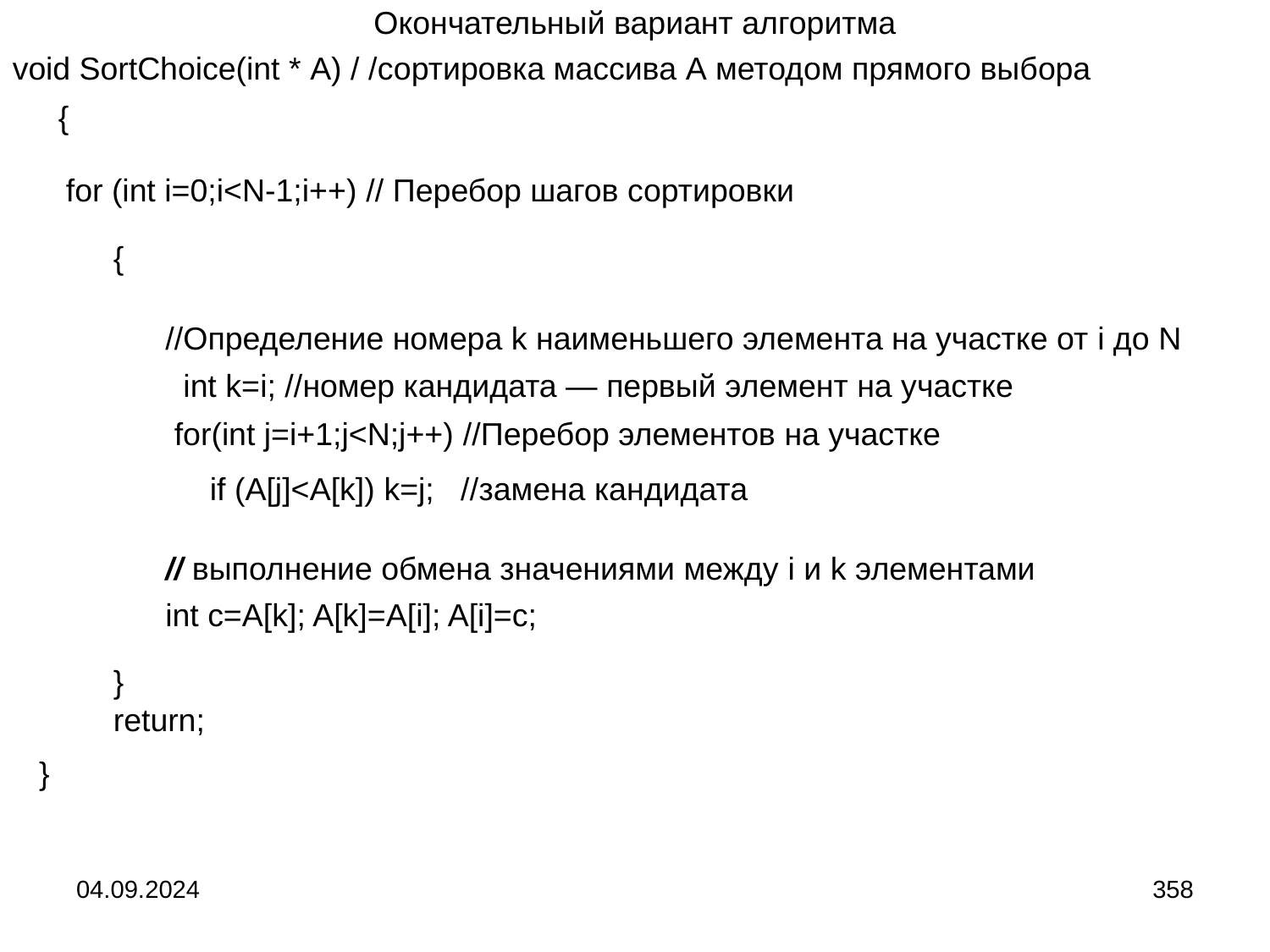

Окончательный вариант алгоритма
void SortChoice(int * A) / /сортировка массива A методом прямого выбора
{
 for (int i=0;i<N-1;i++) // Перебор шагов сортировки
{
//Определение номера k наименьшего элемента на участке от i до N
  int k=i; //номер кандидата — первый элемент на участке
 for(int j=i+1;j<N;j++) //Перебор элементов на участке
if (A[j]<A[k]) k=j;   //замена кандидата
// выполнение обмена значениями между i и k элементами
int c=A[k]; A[k]=A[i]; A[i]=c;
}
return;
}
04.09.2024
358